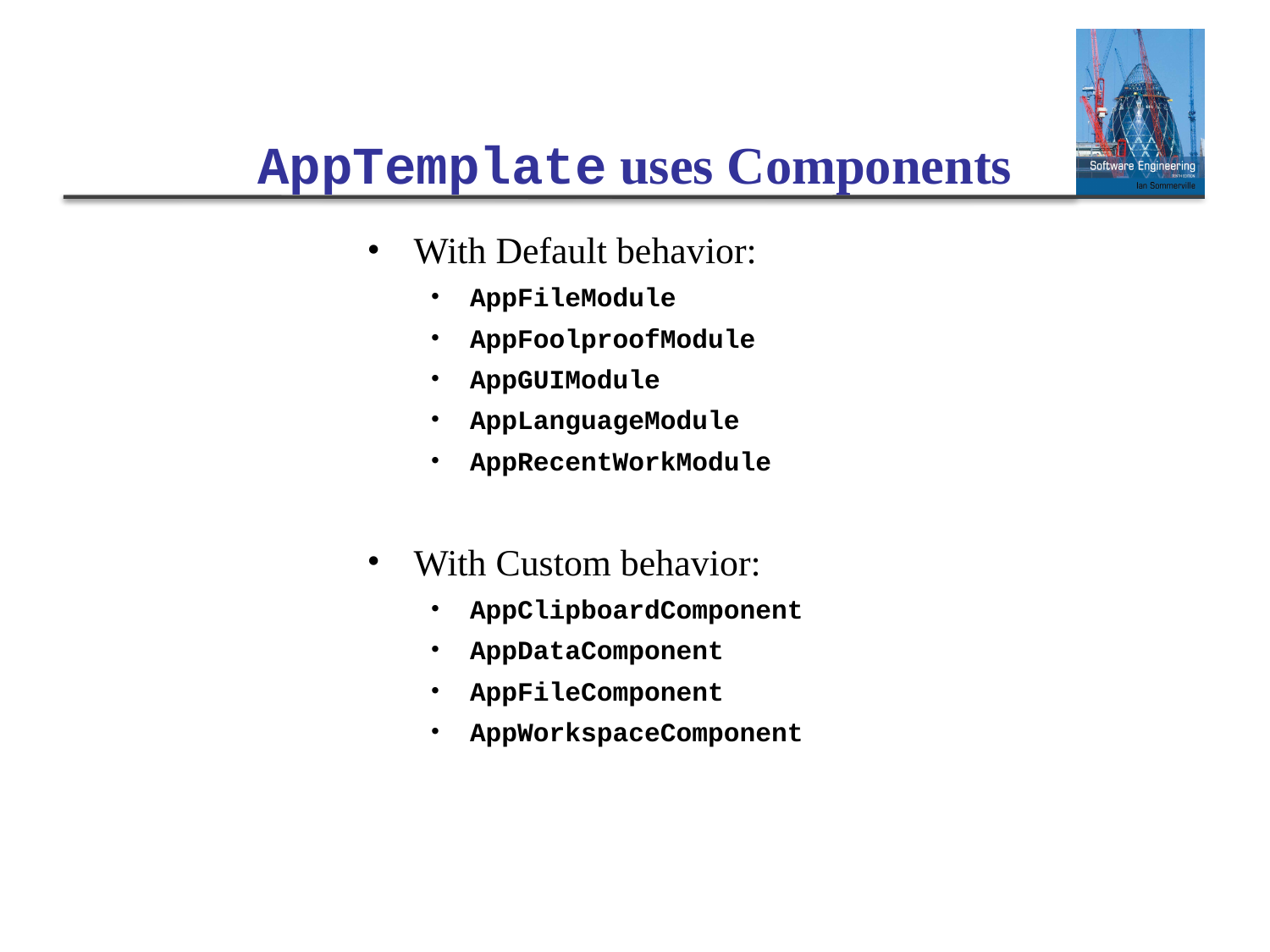

AppTemplate uses Components
With Default behavior:
AppFileModule
AppFoolproofModule
AppGUIModule
AppLanguageModule
AppRecentWorkModule

With Custom behavior:
AppClipboardComponent
AppDataComponent
AppFileComponent
AppWorkspaceComponent